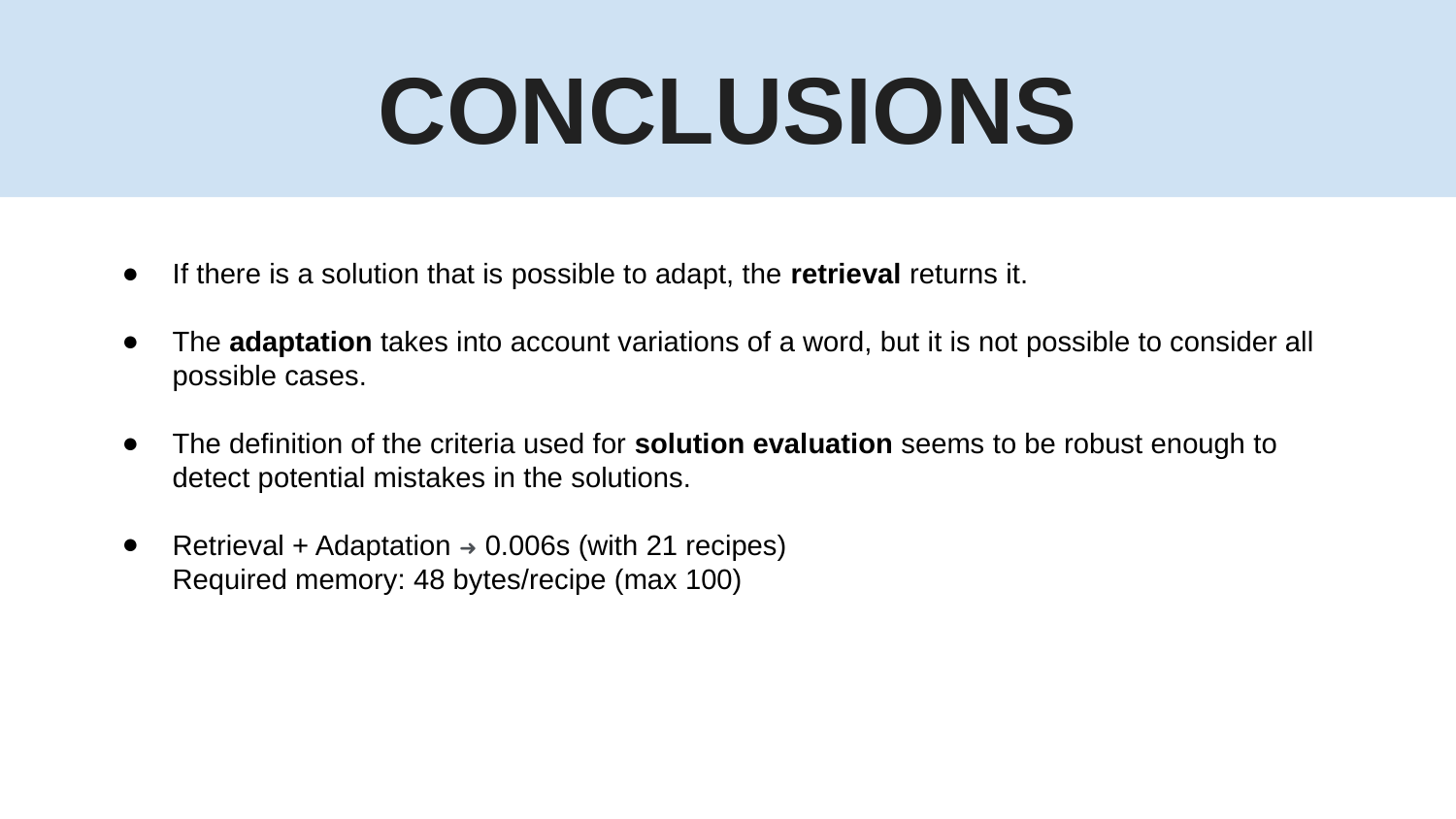

# CONCLUSIONS
If there is a solution that is possible to adapt, the retrieval returns it.

The adaptation takes into account variations of a word, but it is not possible to consider all possible cases.

The definition of the criteria used for solution evaluation seems to be robust enough to detect potential mistakes in the solutions.

Retrieval + Adaptation ➜ 0.006s (with 21 recipes)
Required memory: 48 bytes/recipe (max 100)